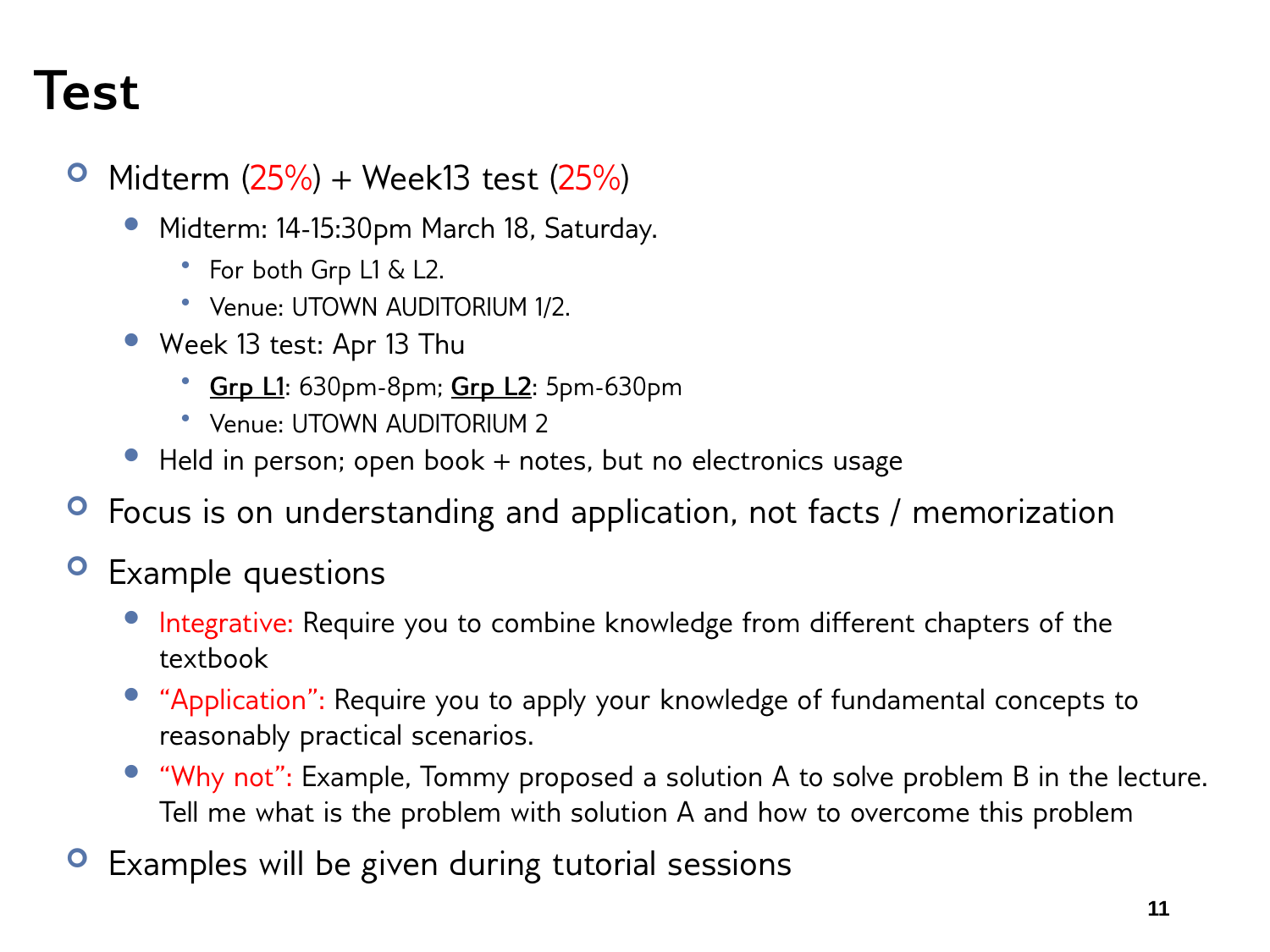

# Test
Midterm (25%) + Week13 test (25%)
Midterm: 14-15:30pm March 18, Saturday.
For both Grp L1 & L2.
Venue: UTOWN AUDITORIUM 1/2.
Week 13 test: Apr 13 Thu
Grp L1: 630pm-8pm; Grp L2: 5pm-630pm
Venue: UTOWN AUDITORIUM 2
Held in person; open book + notes, but no electronics usage
Focus is on understanding and application, not facts / memorization
Example questions
Integrative: Require you to combine knowledge from different chapters of the textbook
“Application”: Require you to apply your knowledge of fundamental concepts to reasonably practical scenarios.
“Why not”: Example, Tommy proposed a solution A to solve problem B in the lecture. Tell me what is the problem with solution A and how to overcome this problem
Examples will be given during tutorial sessions
11